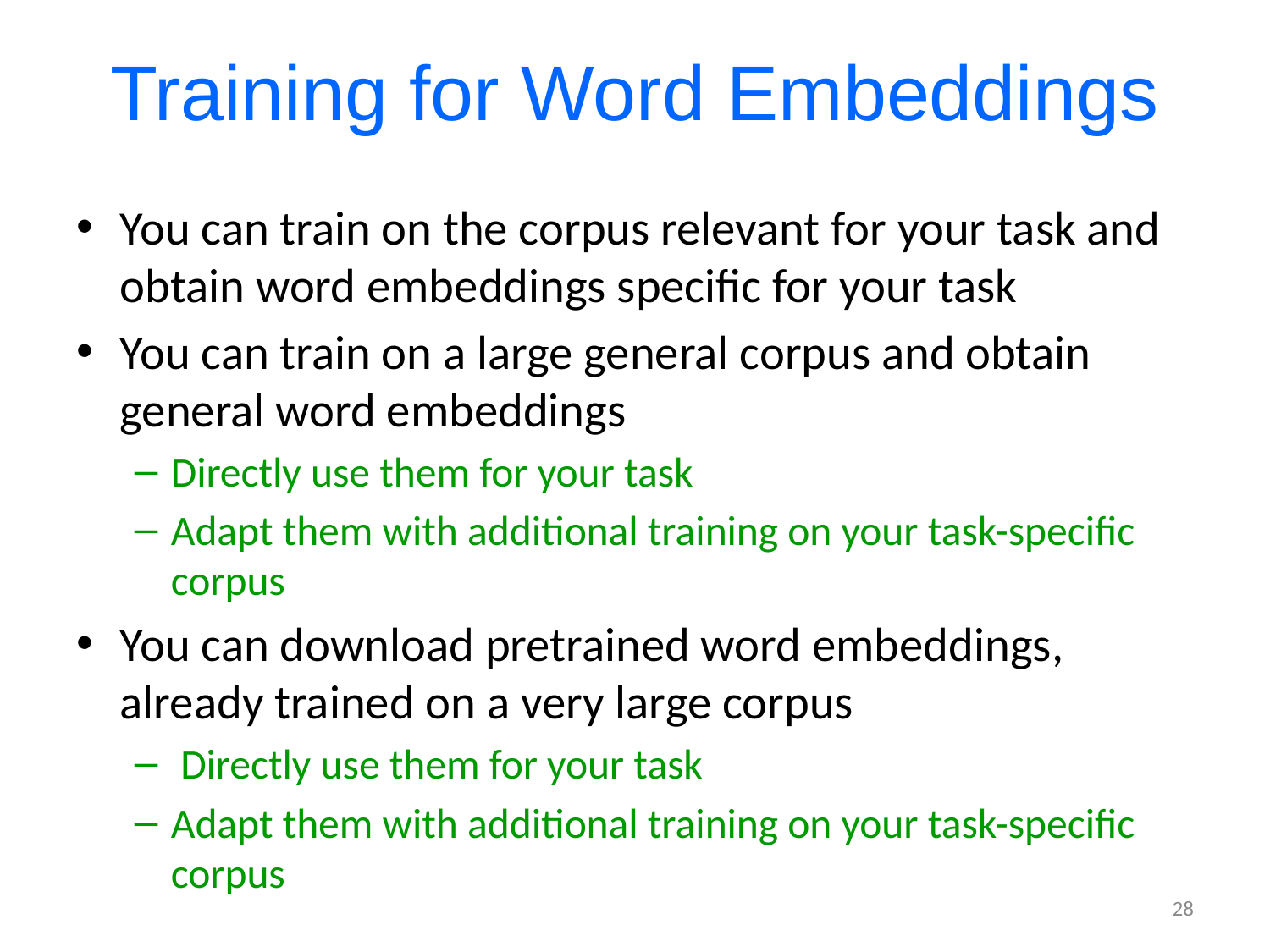

# Training for Word Embeddings
You can train on the corpus relevant for your task and obtain word embeddings specific for your task
You can train on a large general corpus and obtain general word embeddings
Directly use them for your task
Adapt them with additional training on your task-specific corpus
You can download pretrained word embeddings, already trained on a very large corpus
 Directly use them for your task
Adapt them with additional training on your task-specific corpus

28